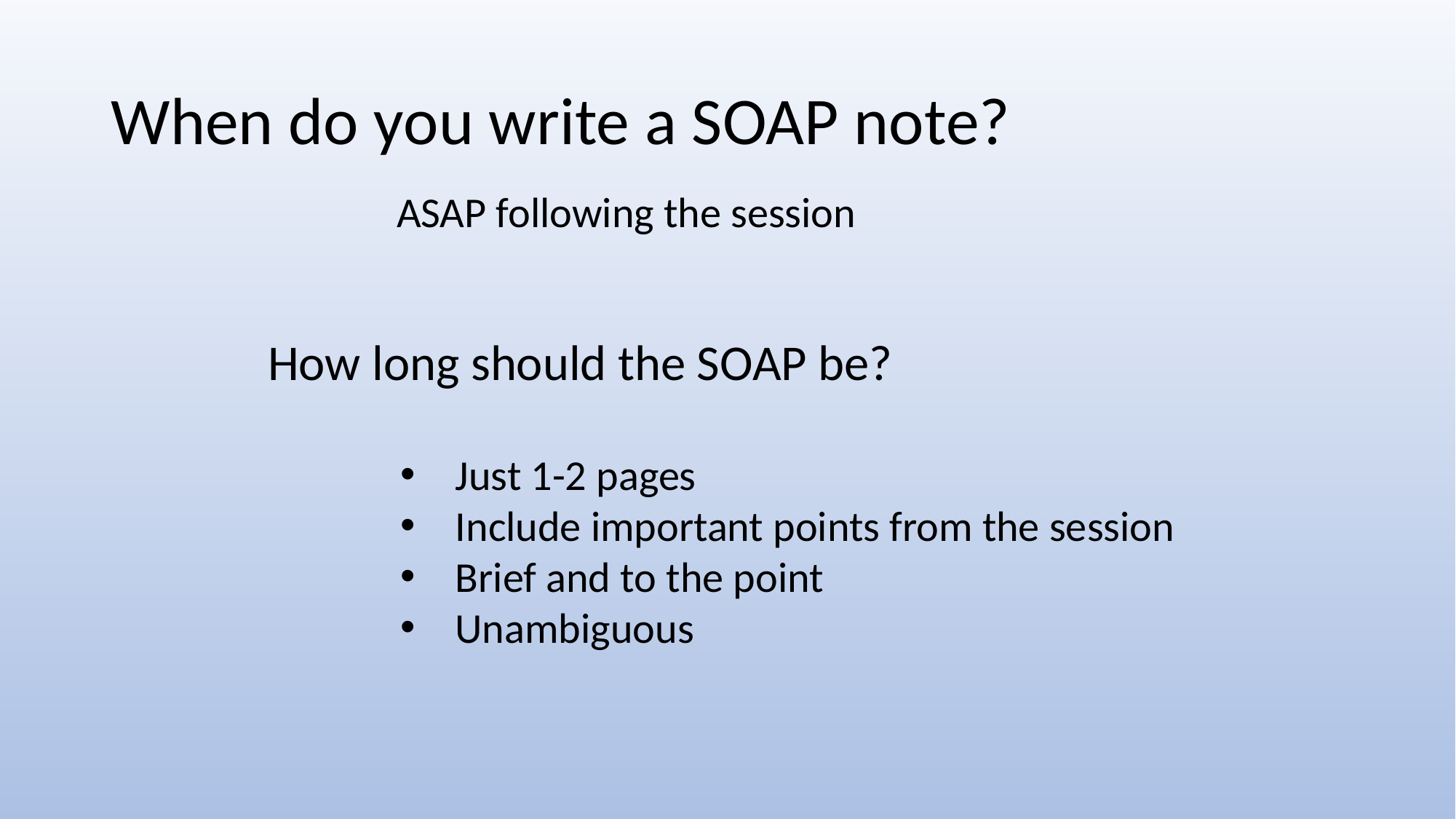

# When do you write a SOAP note?
ASAP following the session
How long should the SOAP be?
Just 1-2 pages
Include important points from the session
Brief and to the point
Unambiguous